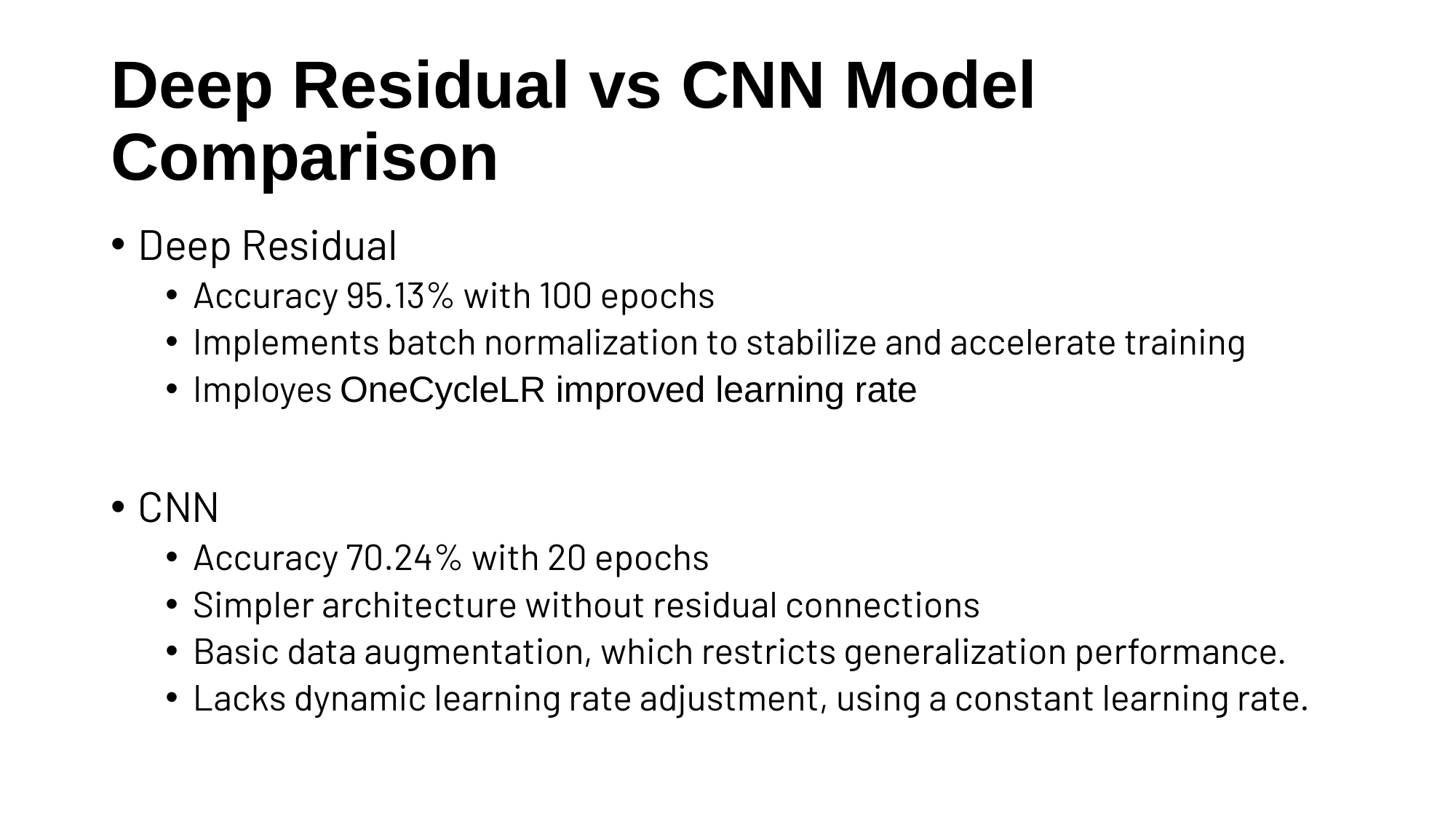

# Deep Residual vs CNN Model Comparison
Deep Residual
Accuracy 95.13% with 100 epochs
Implements batch normalization to stabilize and accelerate training
Imployes OneCycleLR improved learning rate

CNN
Accuracy 70.24% with 20 epochs
Simpler architecture without residual connections
Basic data augmentation, which restricts generalization performance.
Lacks dynamic learning rate adjustment, using a constant learning rate.